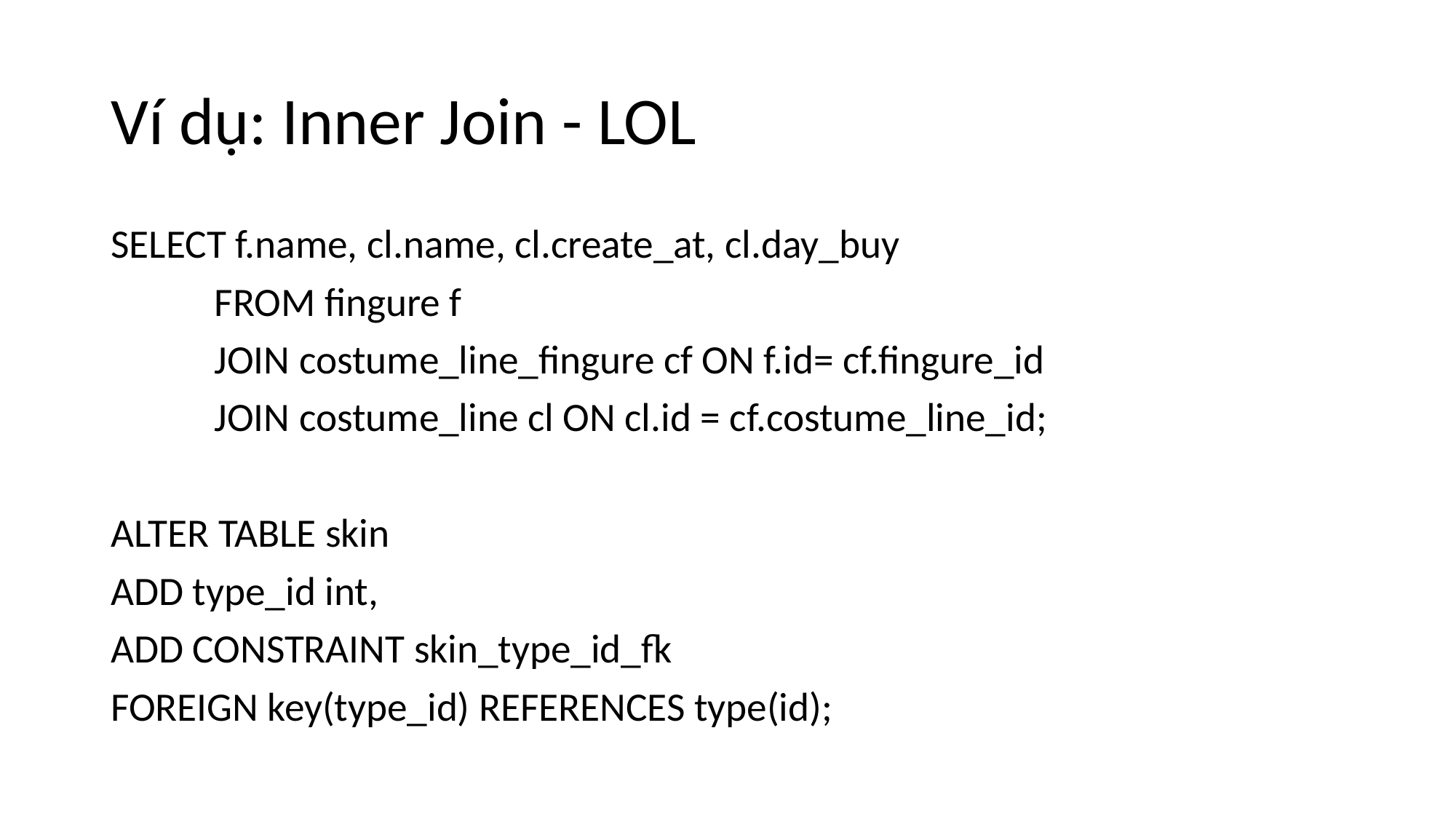

# Ví dụ: Inner Join - LOL
SELECT f.name, cl.name, cl.create_at, cl.day_buy
	FROM fingure f
	JOIN costume_line_fingure cf ON f.id= cf.fingure_id
	JOIN costume_line cl ON cl.id = cf.costume_line_id;

ALTER TABLE skin
ADD type_id int,
ADD CONSTRAINT skin_type_id_fk
FOREIGN key(type_id) REFERENCES type(id);